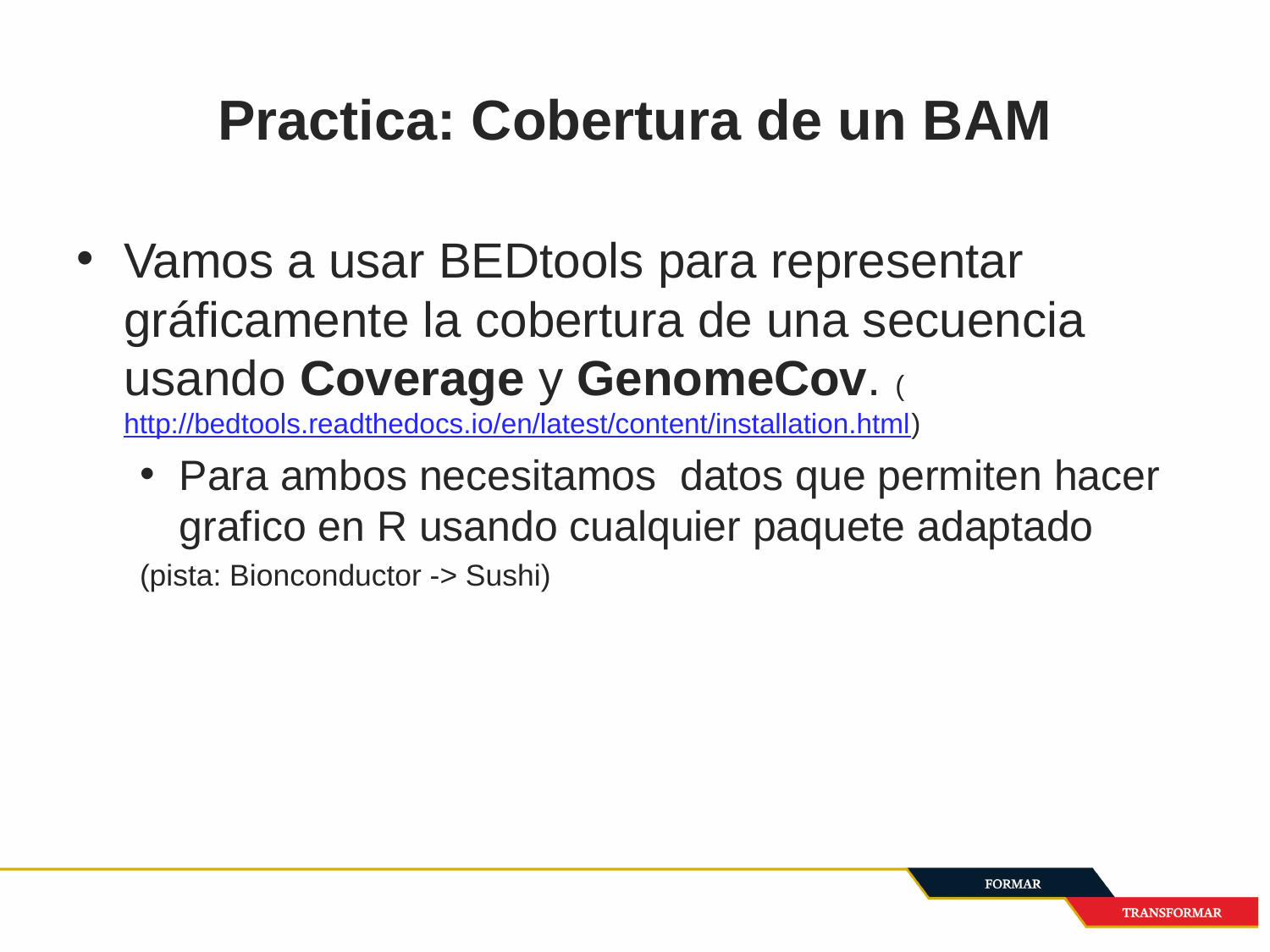

# Practica: Cobertura de un BAM
Vamos a usar BEDtools para representar gráficamente la cobertura de una secuencia usando Coverage y GenomeCov. (http://bedtools.readthedocs.io/en/latest/content/installation.html)
Para ambos necesitamos  datos que permiten hacer grafico en R usando cualquier paquete adaptado
(pista: Bionconductor -> Sushi)